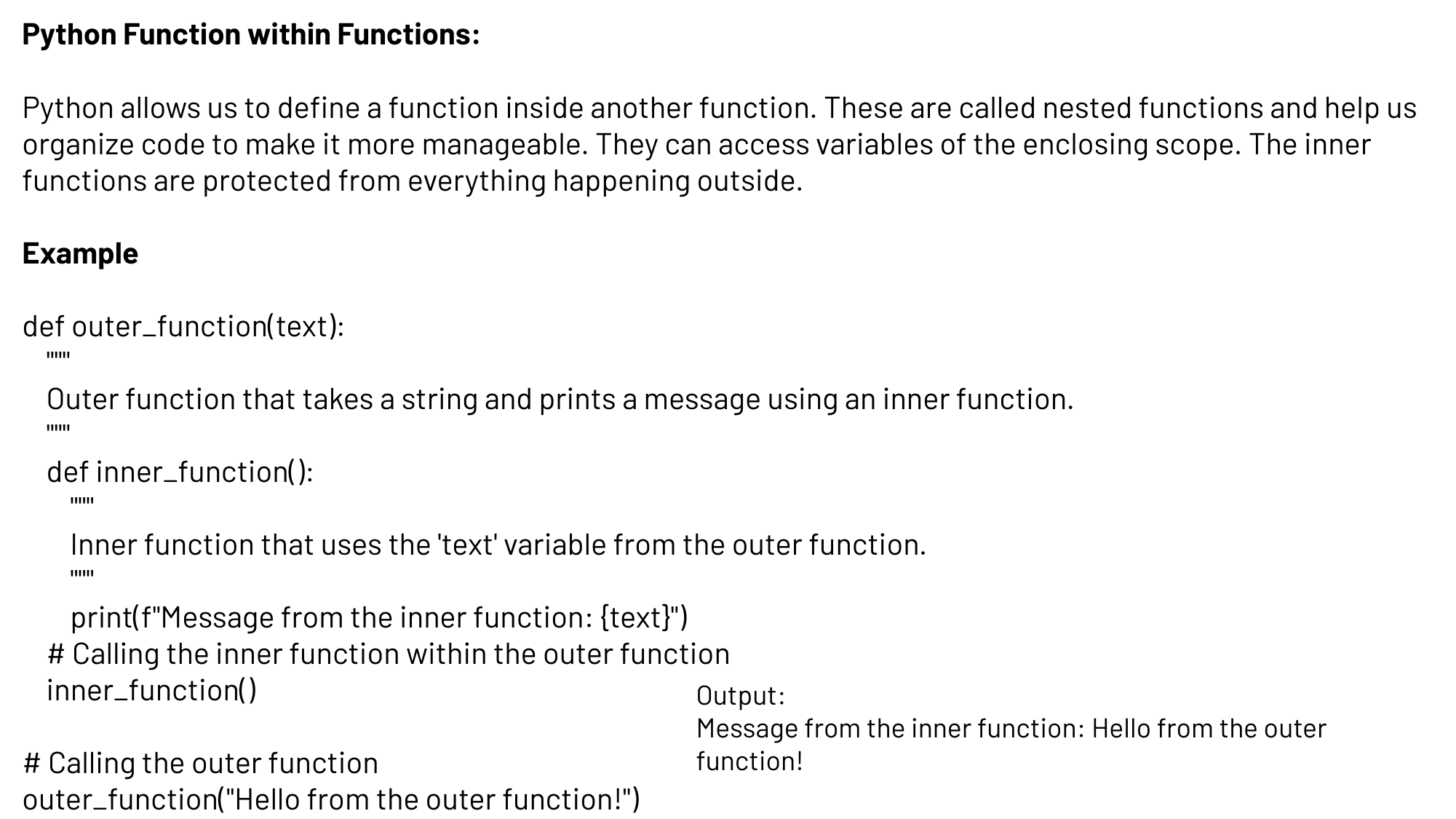

Python Function within Functions:

Python allows us to define a function inside another function. These are called nested functions and help us organize code to make it more manageable. They can access variables of the enclosing scope. The inner functions are protected from everything happening outside.

Example

def outer_function(text):
    """
    Outer function that takes a string and prints a message using an inner function.
    """
    def inner_function():
        """
        Inner function that uses the 'text' variable from the outer function.
        """
        print(f"Message from the inner function: {text}")
    # Calling the inner function within the outer function
    inner_function()

# Calling the outer function
outer_function("Hello from the outer function!")

Output:
Message from the inner function: Hello from the outer function!